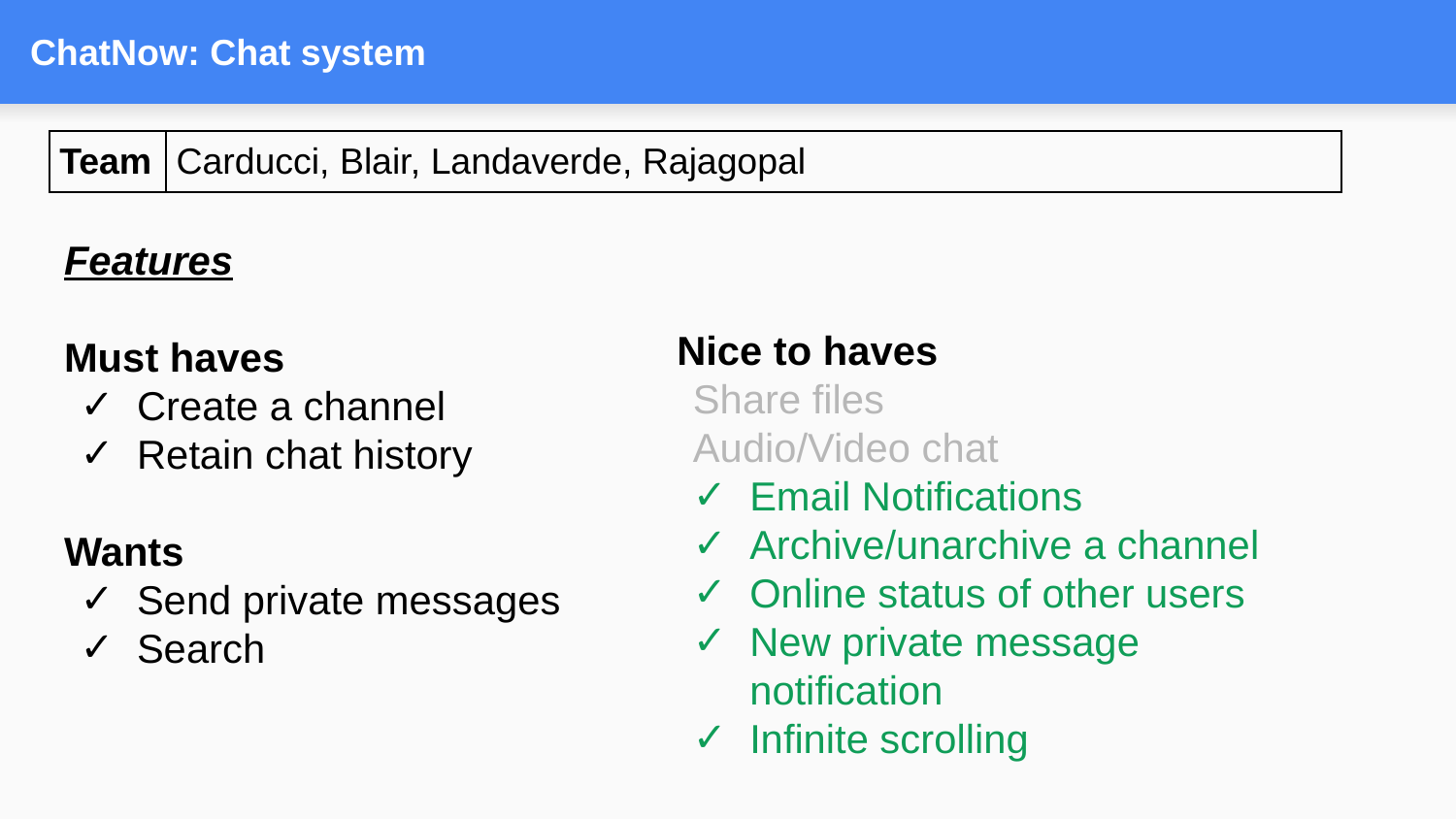

# ChatNow: Chat system
| Team | Carducci, Blair, Landaverde, Rajagopal |
| --- | --- |
Features

Must haves
Create a channel
Retain chat history

Wants
Send private messages
Search

Nice to haves
Share files
Audio/Video chat
Email Notifications
Archive/unarchive a channel
Online status of other users
New private message notification
Infinite scrolling